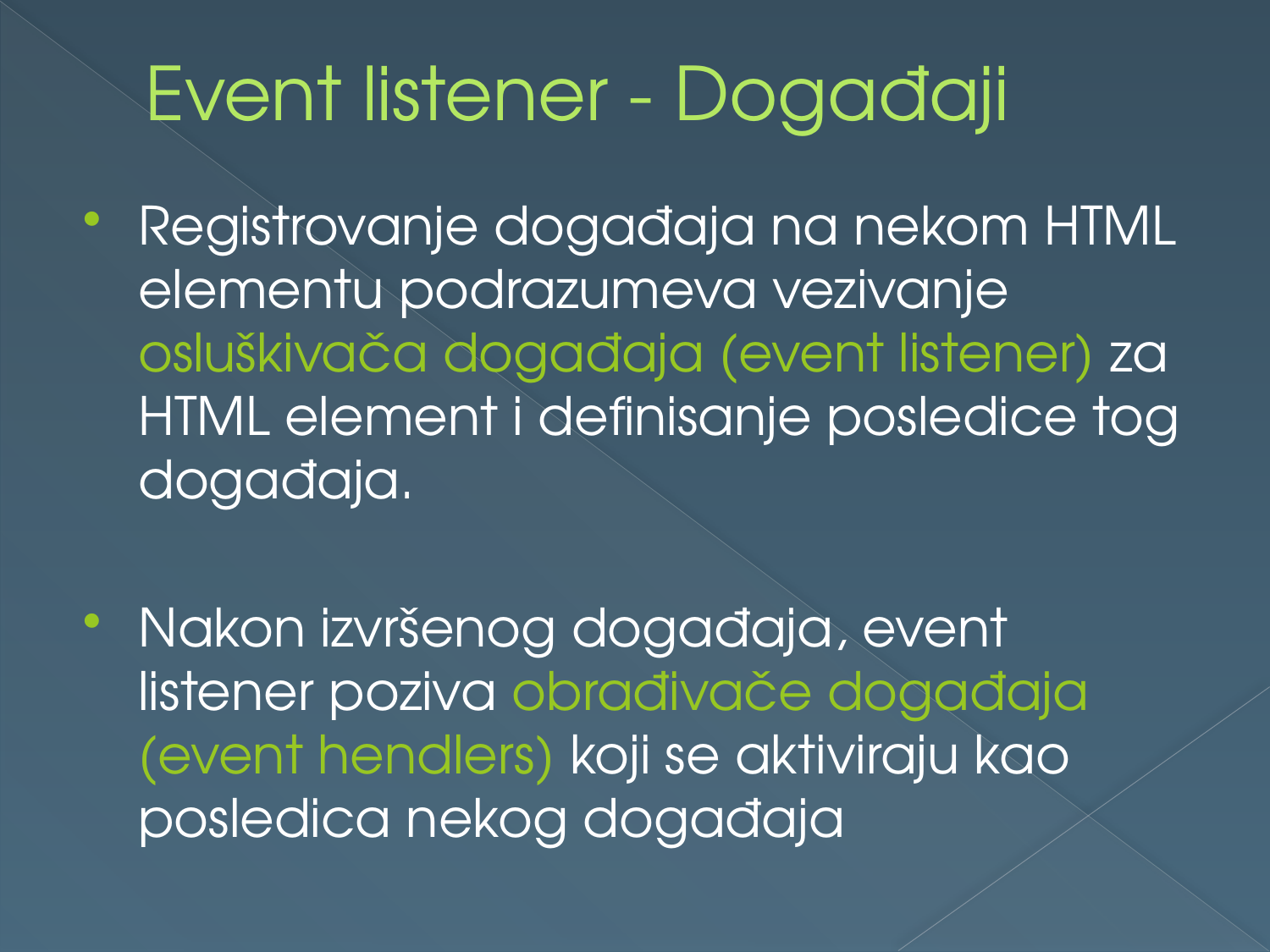

# Event listener - Događaji
Registrovanje događaja na nekom HTML elementu podrazumeva vezivanje osluškivača događaja (event listener) za HTML element i definisanje posledice tog događaja.

Nakon izvršenog događaja, event listener poziva obrađivače događaja (event hendlers) koji se aktiviraju kao posledica nekog događaja